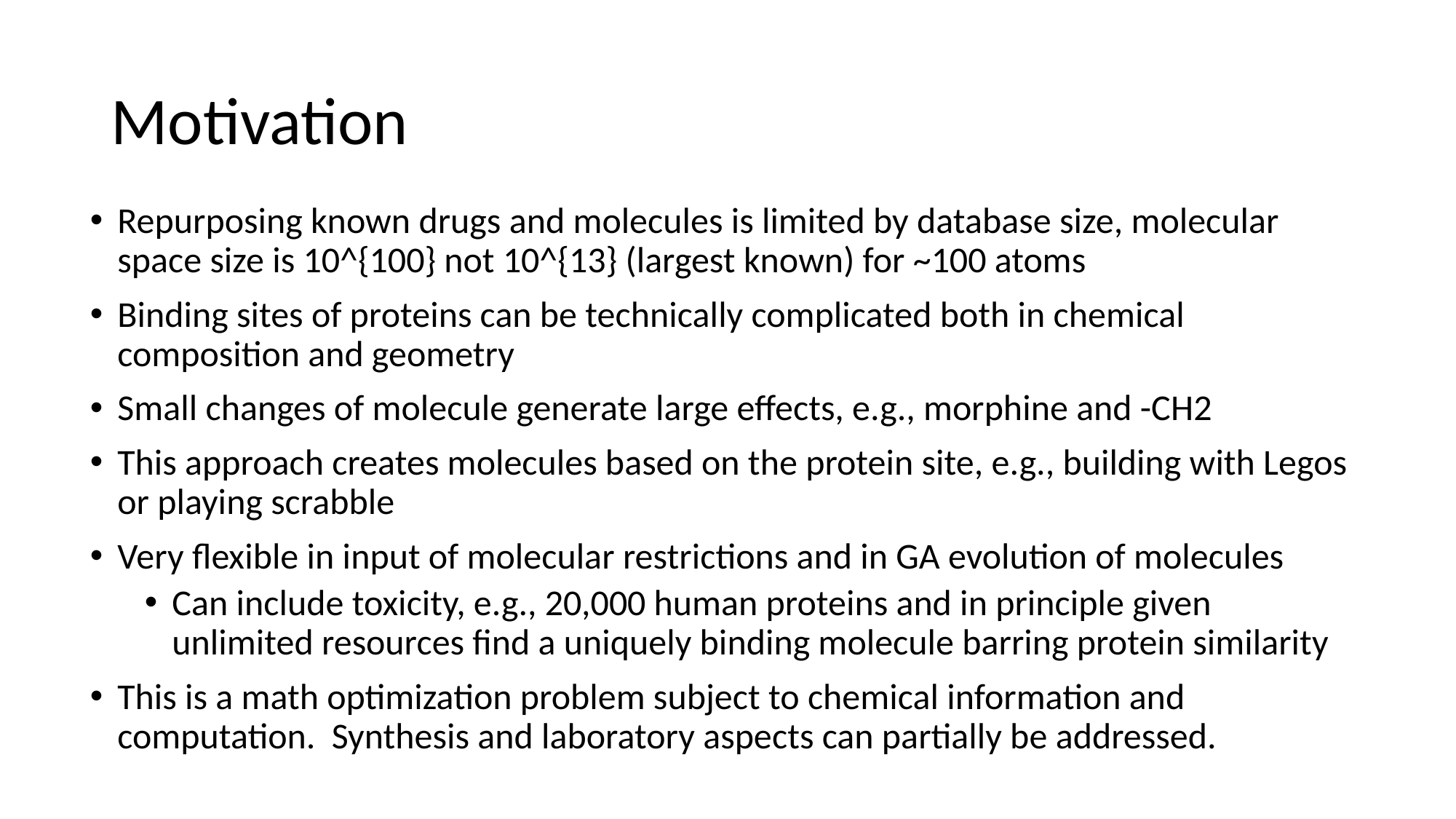

# Motivation
Repurposing known drugs and molecules is limited by database size, molecular space size is 10^{100} not 10^{13} (largest known) for ~100 atoms
Binding sites of proteins can be technically complicated both in chemical composition and geometry
Small changes of molecule generate large effects, e.g., morphine and -CH2
This approach creates molecules based on the protein site, e.g., building with Legos or playing scrabble
Very flexible in input of molecular restrictions and in GA evolution of molecules
Can include toxicity, e.g., 20,000 human proteins and in principle given unlimited resources find a uniquely binding molecule barring protein similarity
This is a math optimization problem subject to chemical information and computation.  Synthesis and laboratory aspects can partially be addressed.